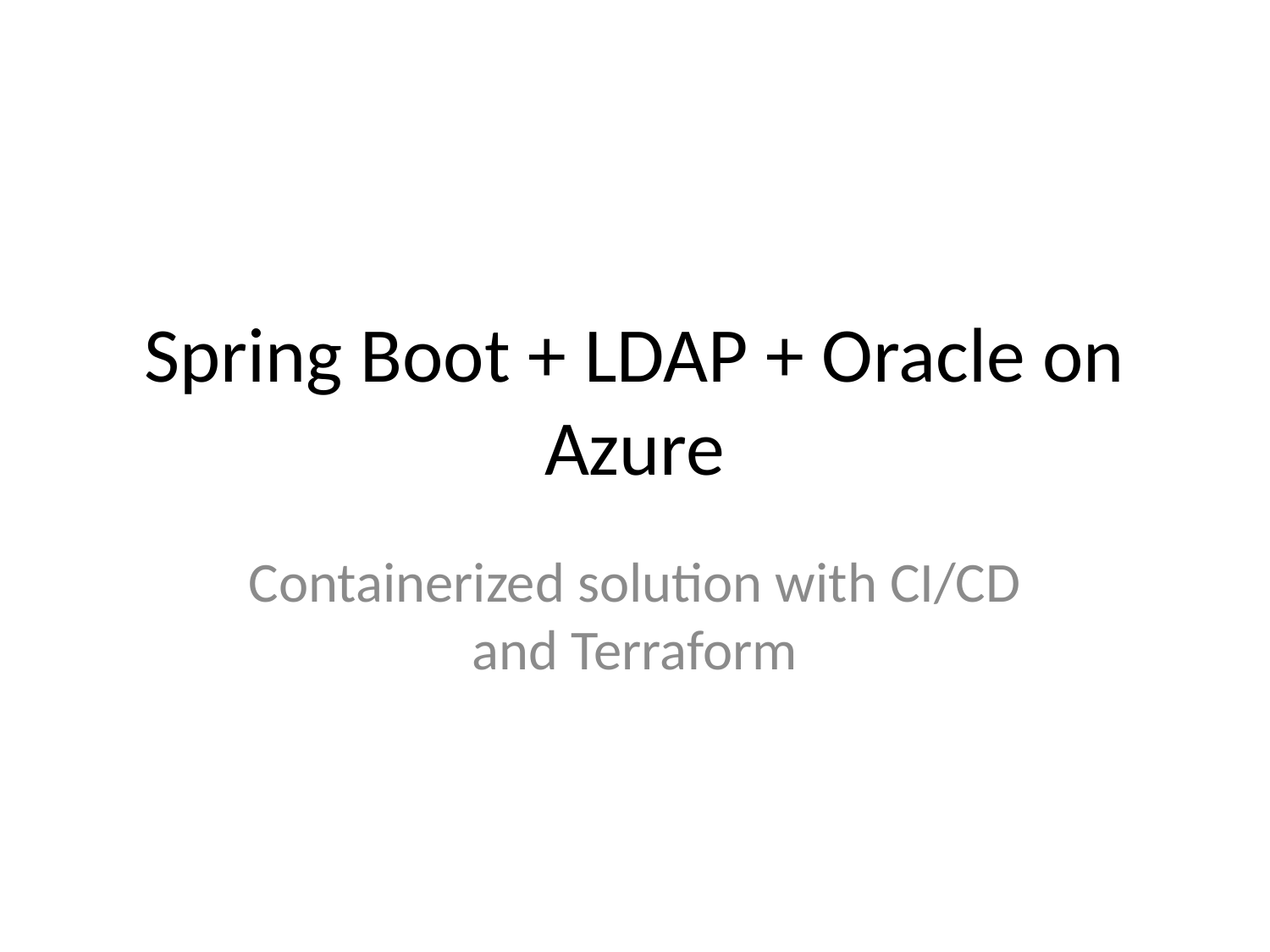

# Spring Boot + LDAP + Oracle on Azure
Containerized solution with CI/CD and Terraform